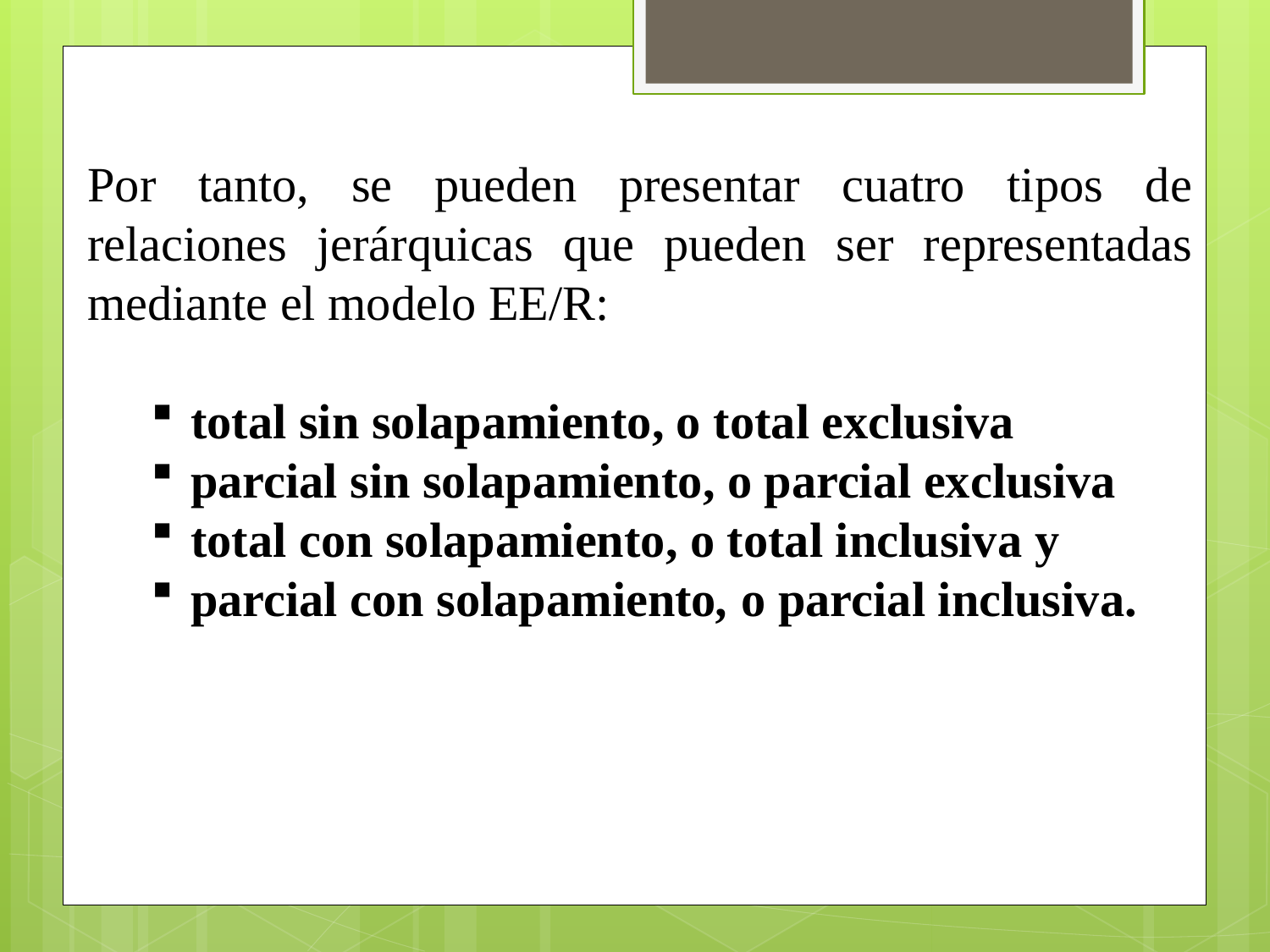

Por tanto, se pueden presentar cuatro tipos de relaciones jerárquicas que pueden ser representadas mediante el modelo EE/R:

total sin solapamiento, o total exclusiva
parcial sin solapamiento, o parcial exclusiva
total con solapamiento, o total inclusiva y
parcial con solapamiento, o parcial inclusiva.